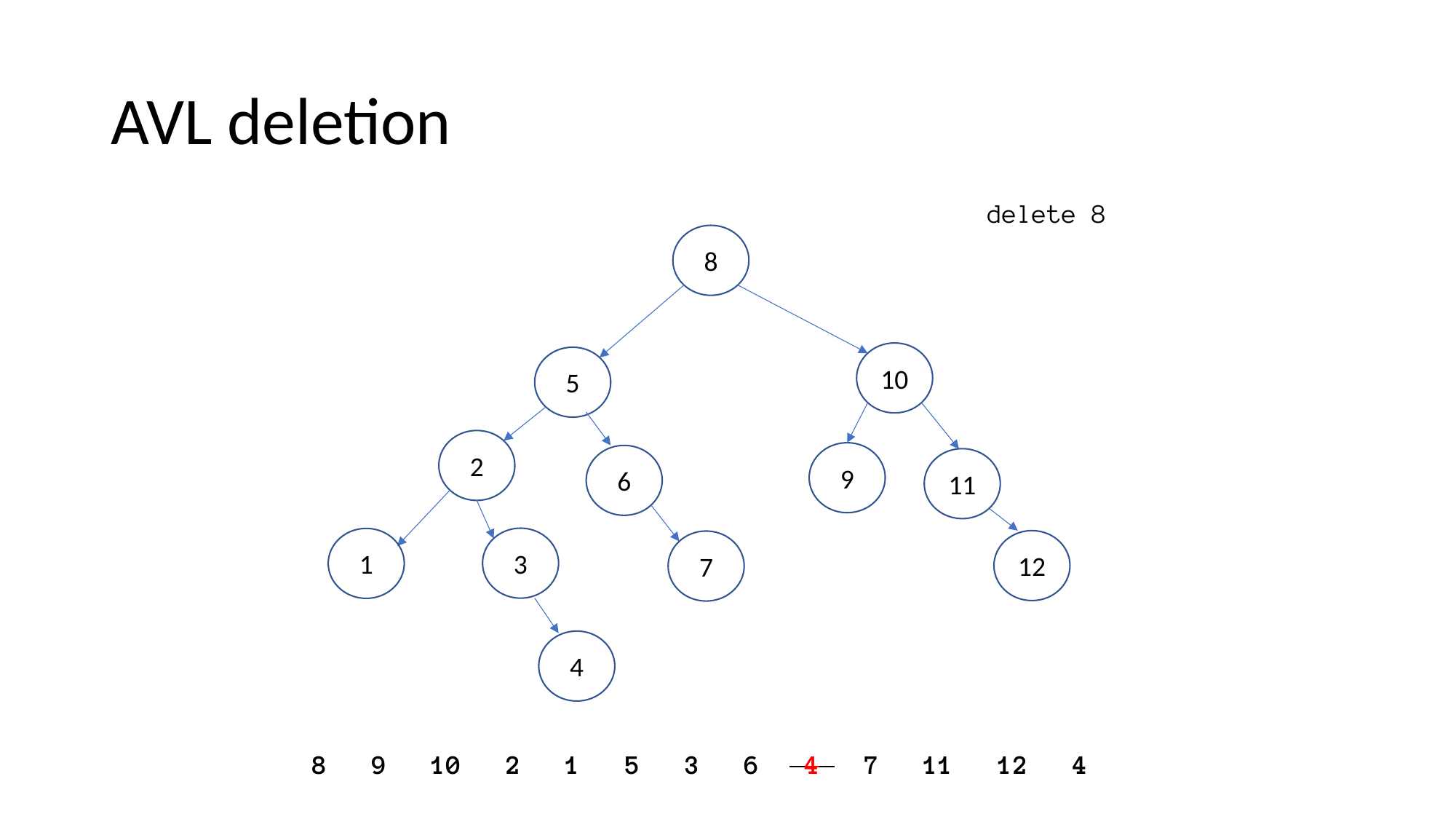

# AVL deletion
delete 8
8
10
5
2
9
6
11
3
1
12
7
4
8   9   10   2   1   5   3   6   4   7   11   12   4